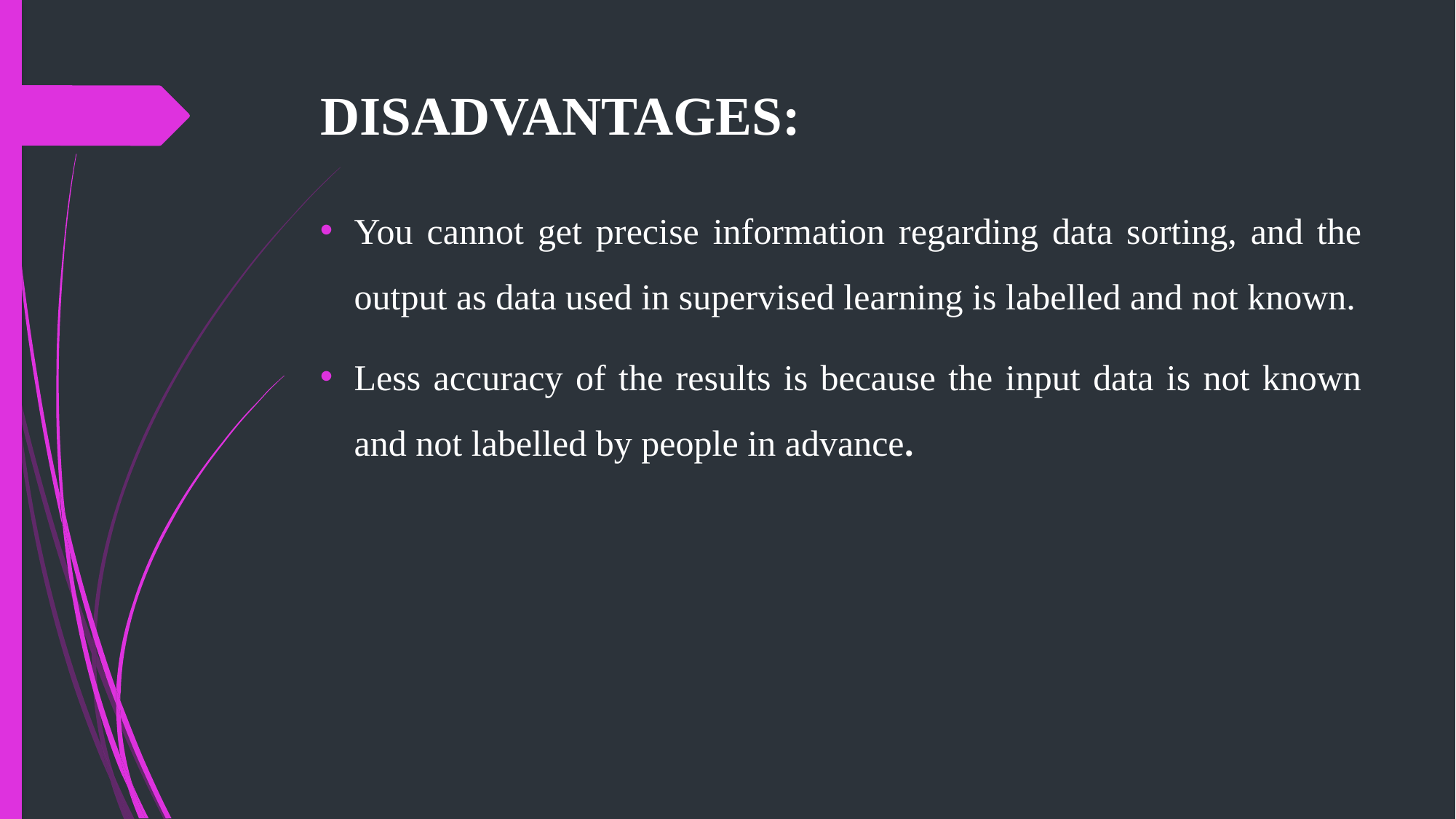

# DISADVANTAGES:
You cannot get precise information regarding data sorting, and the output as data used in supervised learning is labelled and not known.
Less accuracy of the results is because the input data is not known and not labelled by people in advance.